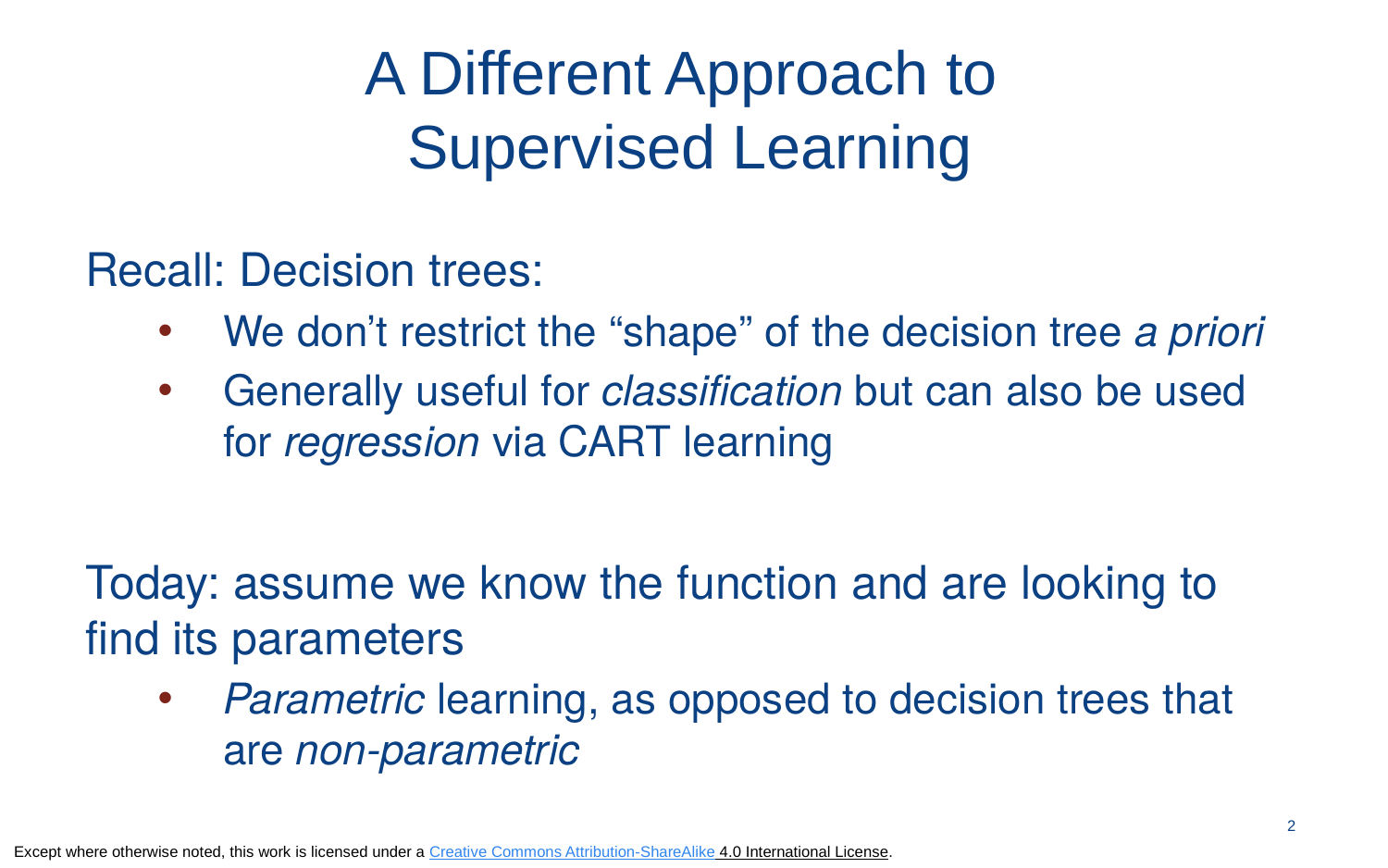

# A Different Approach to Supervised Learning
Recall: Decision trees:
We don’t restrict the “shape” of the decision tree a priori
Generally useful for classification but can also be used for regression via CART learning

Today: assume we know the function and are looking to find its parameters
Parametric learning, as opposed to decision trees that are non-parametric
2